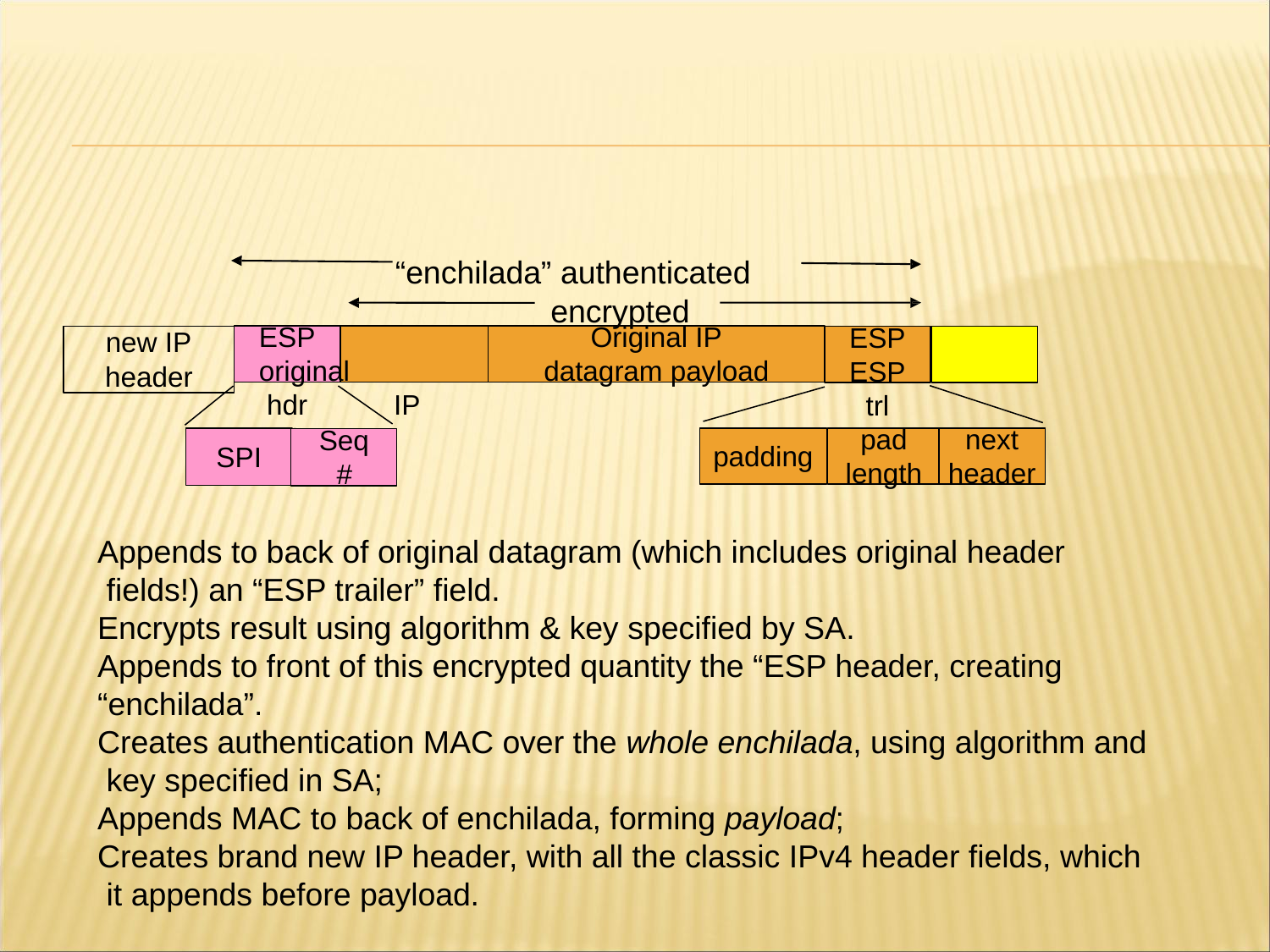

# “enchilada” authenticated
encrypted

ESP	original
hdr	IP hdr
Original IP  datagram payload
ESP	ESP
trl	auth
new IP
header

pad  length
next  header
Seq
#

padding
SPI
Appends to back of original datagram (which includes original header  fields!) an “ESP trailer” field.
Encrypts result using algorithm & key specified by SA.
Appends to front of this encrypted quantity the “ESP header, creating
“enchilada”.
Creates authentication MAC over the whole enchilada, using algorithm and  key specified in SA;
Appends MAC to back of enchilada, forming payload;
Creates brand new IP header, with all the classic IPv4 header fields, which  it appends before payload.